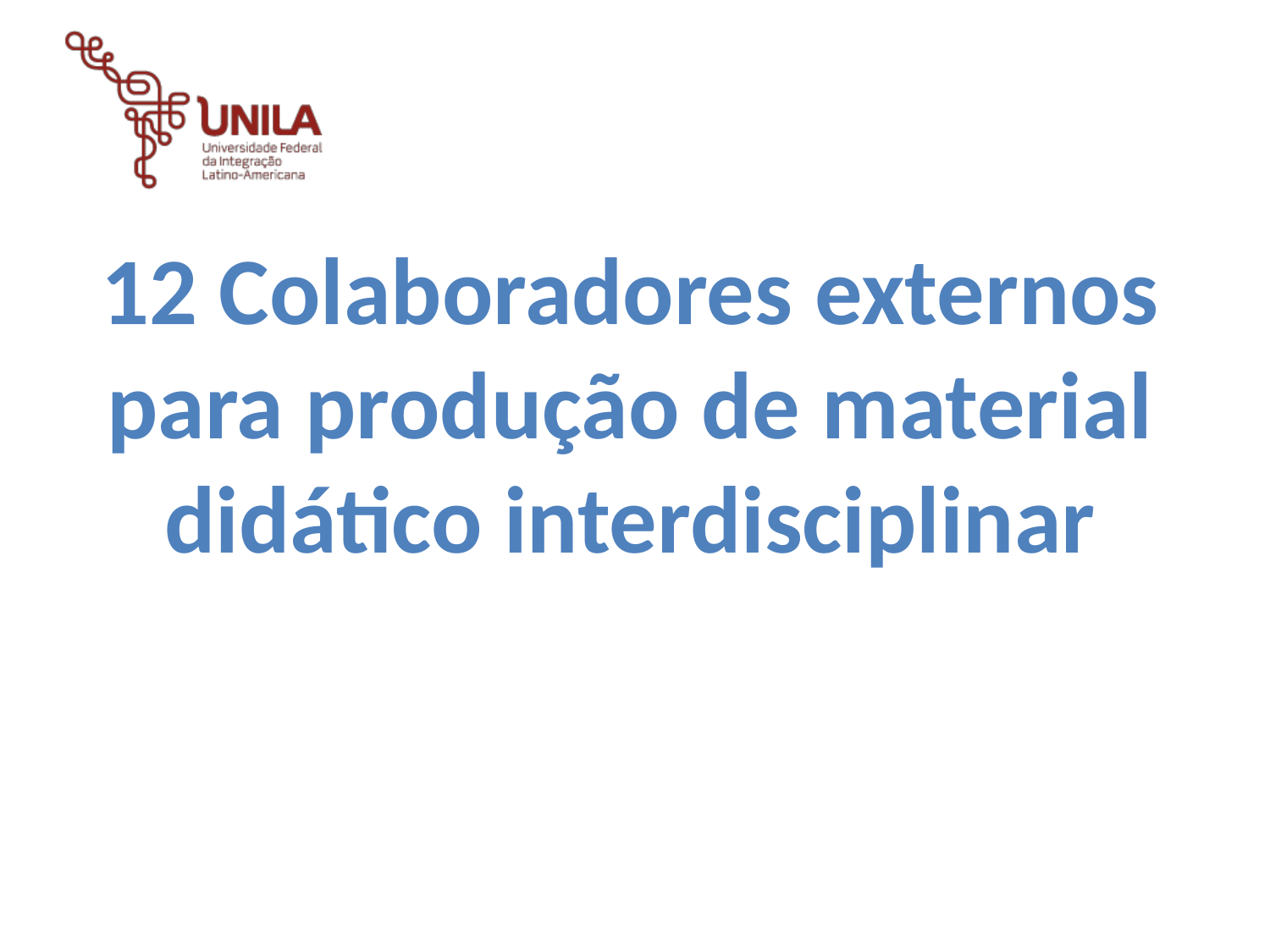

12 Colaboradores externos para produção de material didático interdisciplinar